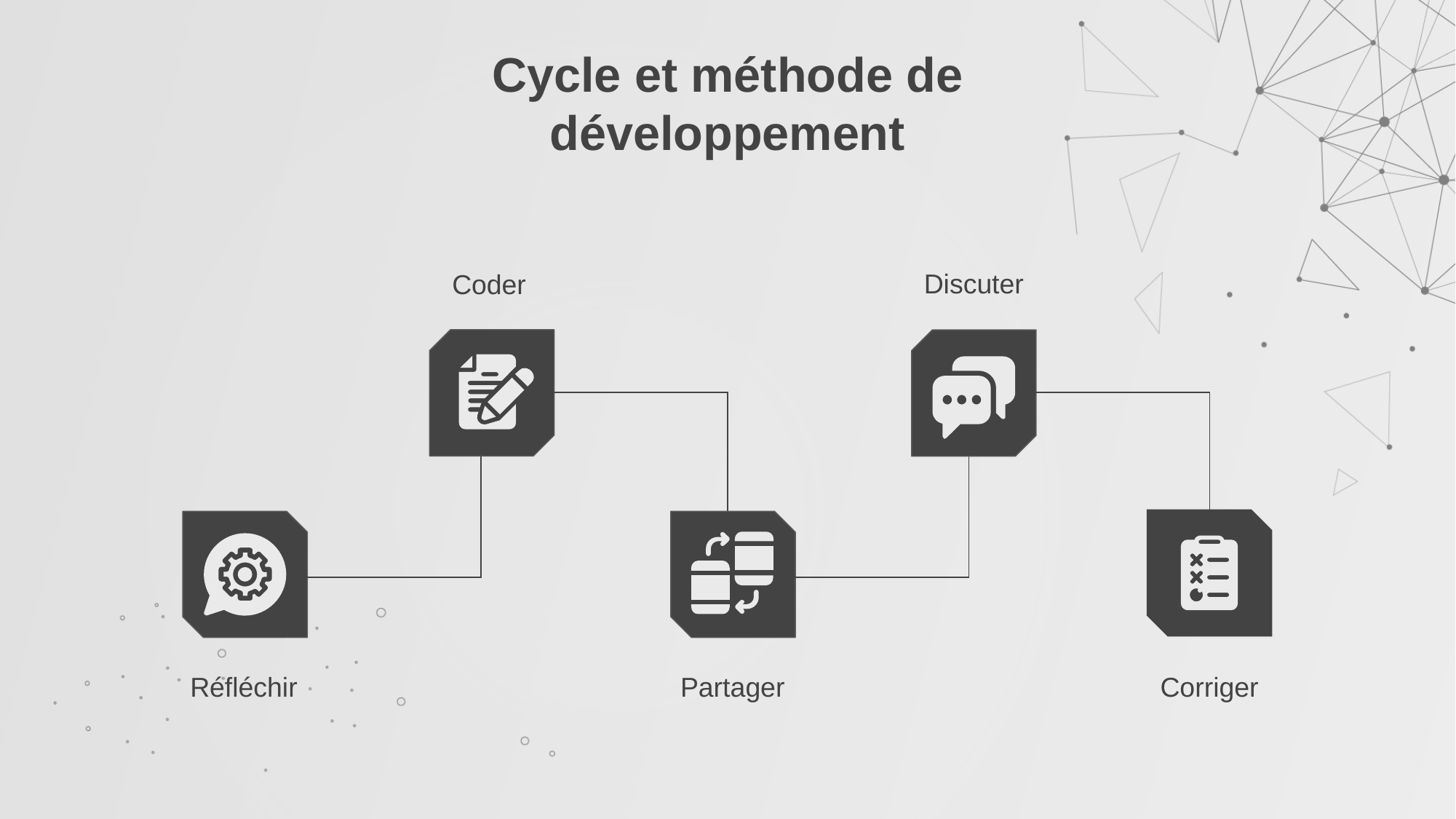

# Cycle et méthode de développement
Discuter
Coder

Réfléchir
Partager
Corriger